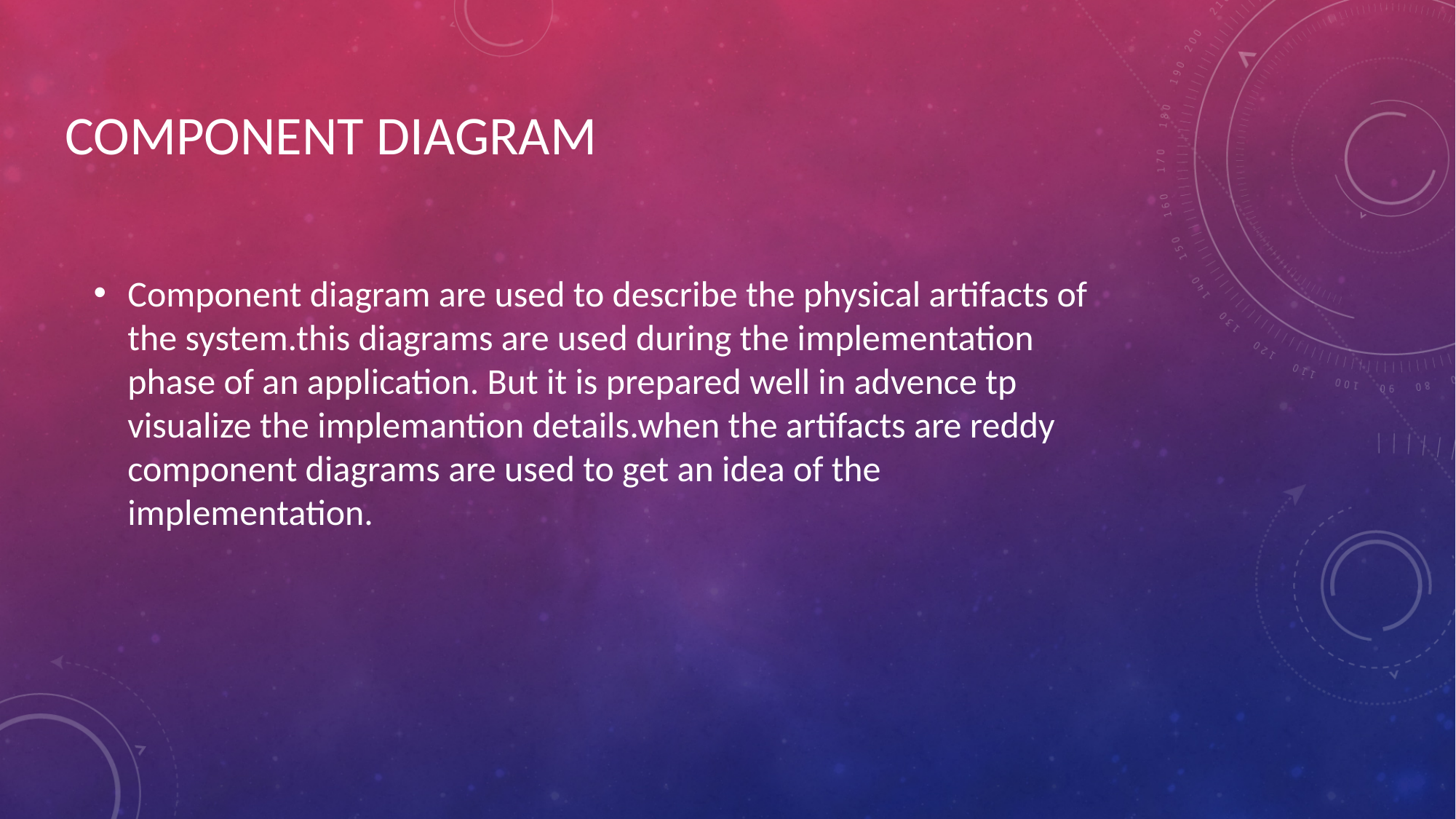

# Component diagram
Component diagram are used to describe the physical artifacts of the system.this diagrams are used during the implementation phase of an application. But it is prepared well in advence tp visualize the implemantion details.when the artifacts are reddy component diagrams are used to get an idea of the implementation.